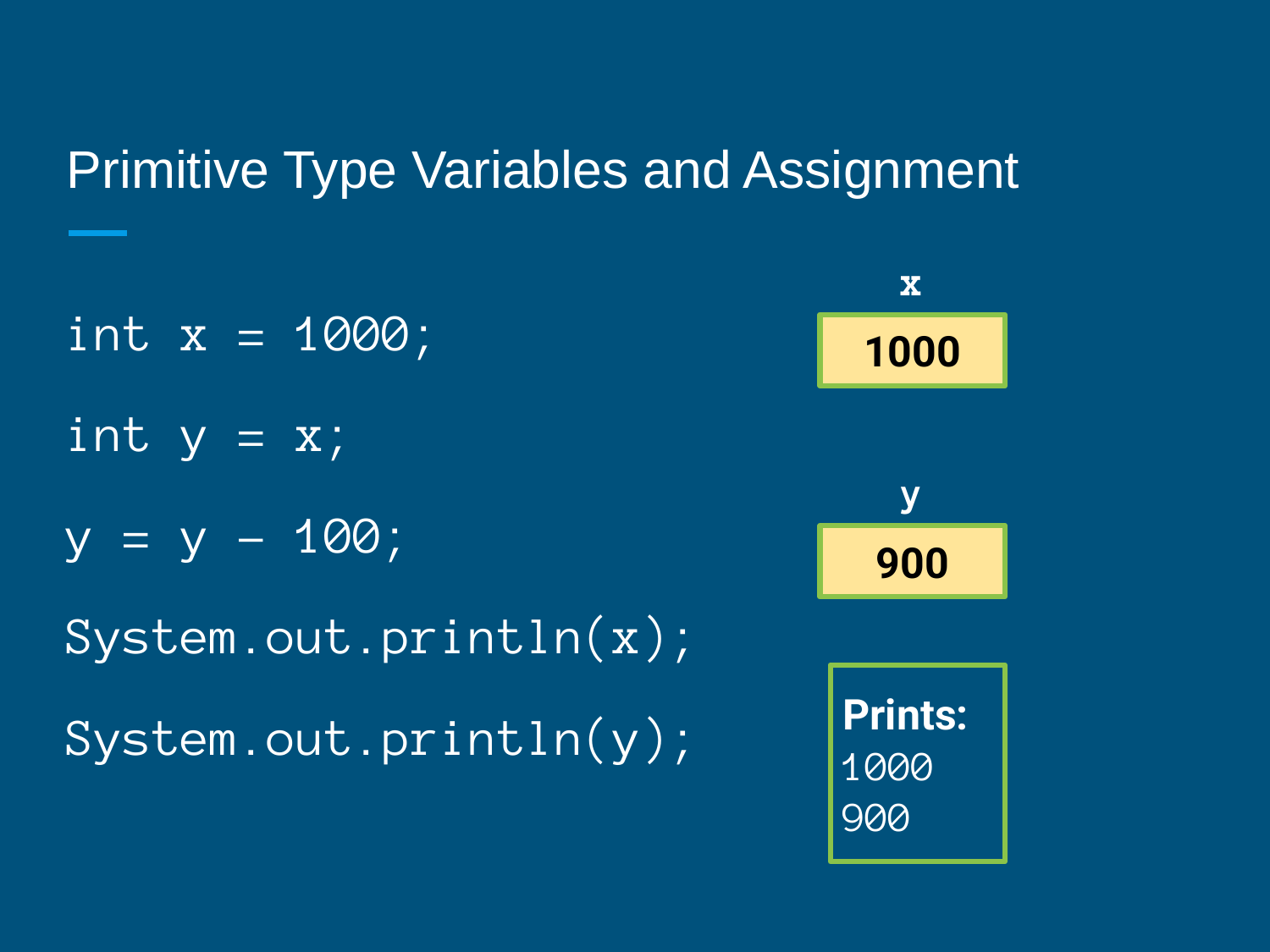

# Primitive Type Variables and Assignment
x
1000
int x = 1000;
int y = x;
y = y - 100;
System.out.println(x);
System.out.println(y);
y
900
Prints:
1000
900